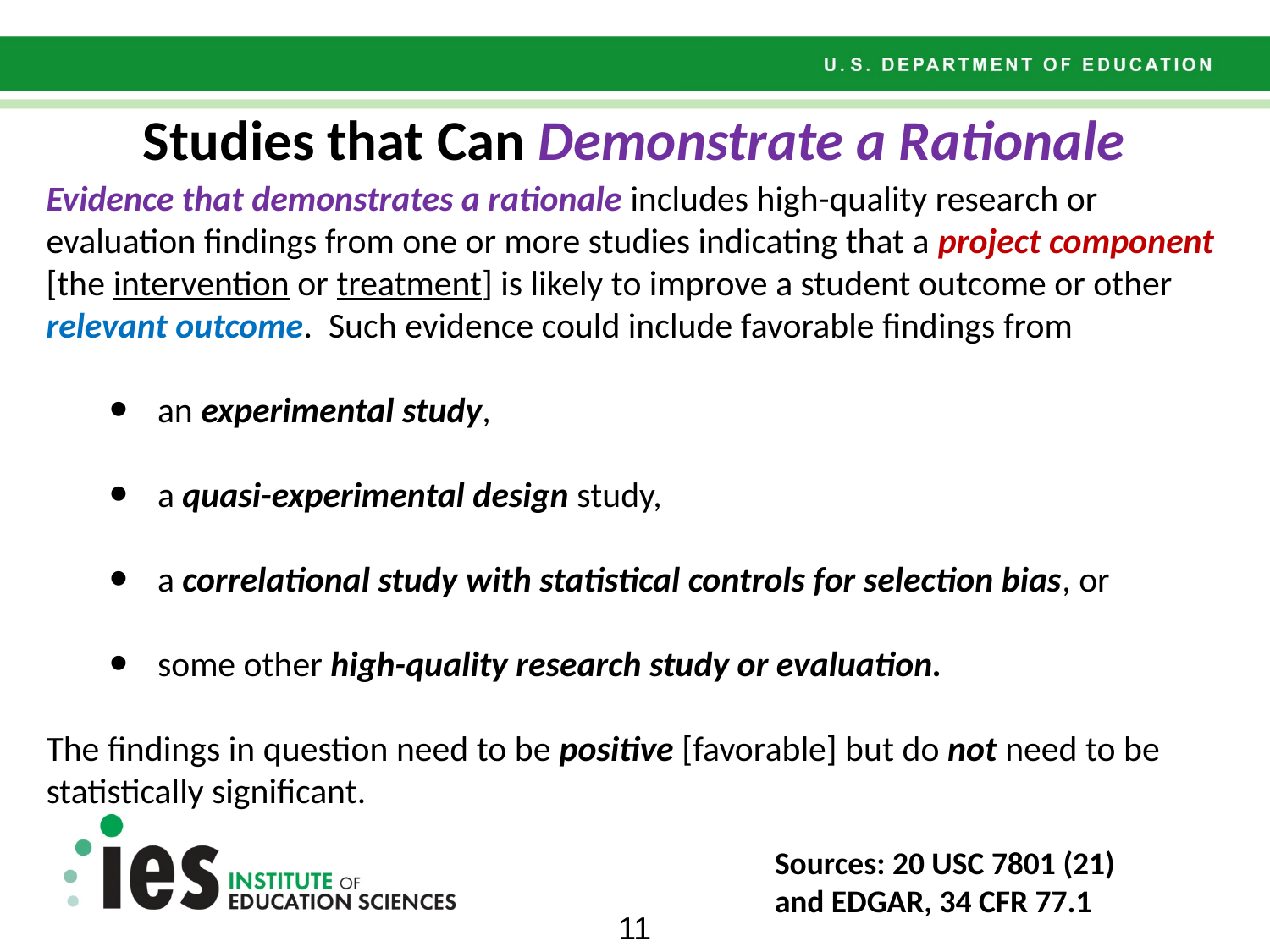

# Studies that Can Demonstrate a Rationale
Evidence that demonstrates a rationale includes high-quality research or evaluation findings from one or more studies indicating that a project component  [the intervention or treatment] is likely to improve a student outcome or other relevant outcome.  Such evidence could include favorable findings from

an experimental study,

a quasi-experimental design study,

a correlational study with statistical controls for selection bias, or

some other high-quality research study or evaluation.

The findings in question need to be positive [favorable] but do not need to be statistically significant.

Sources: 20 USC 7801 (21)
and EDGAR, 34 CFR 77.1
11